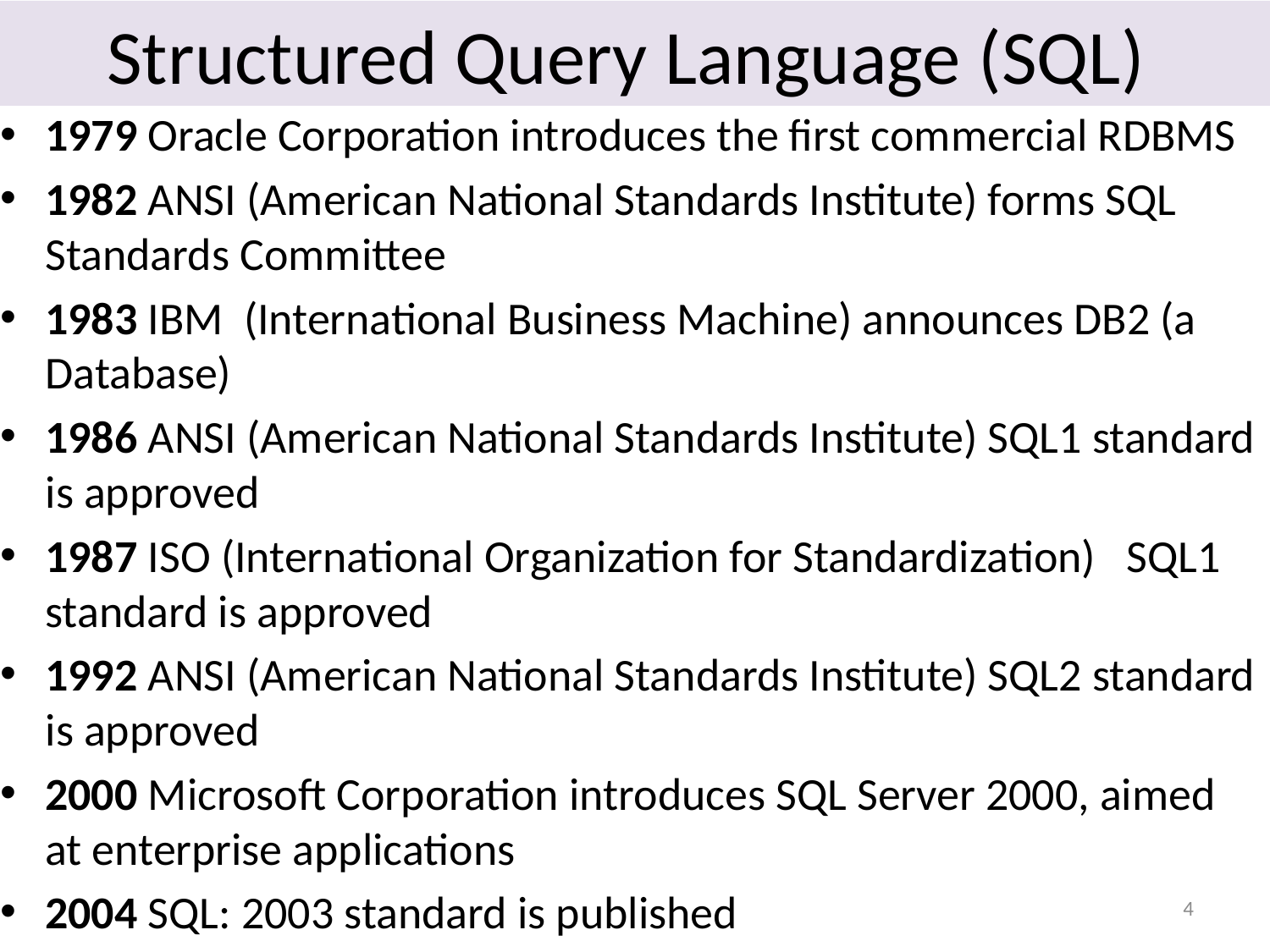

Structured Query Language (SQL)
1979 Oracle Corporation introduces the first commercial RDBMS
1982 ANSI (American National Standards Institute) forms SQL Standards Committee
1983 IBM  (International Business Machine) announces DB2 (a Database)
1986 ANSI (American National Standards Institute) SQL1 standard is approved
1987 ISO (International Organization for Standardization)   SQL1 standard is approved
1992 ANSI (American National Standards Institute) SQL2 standard is approved
2000 Microsoft Corporation introduces SQL Server 2000, aimed at enterprise applications
2004 SQL: 2003 standard is published
4